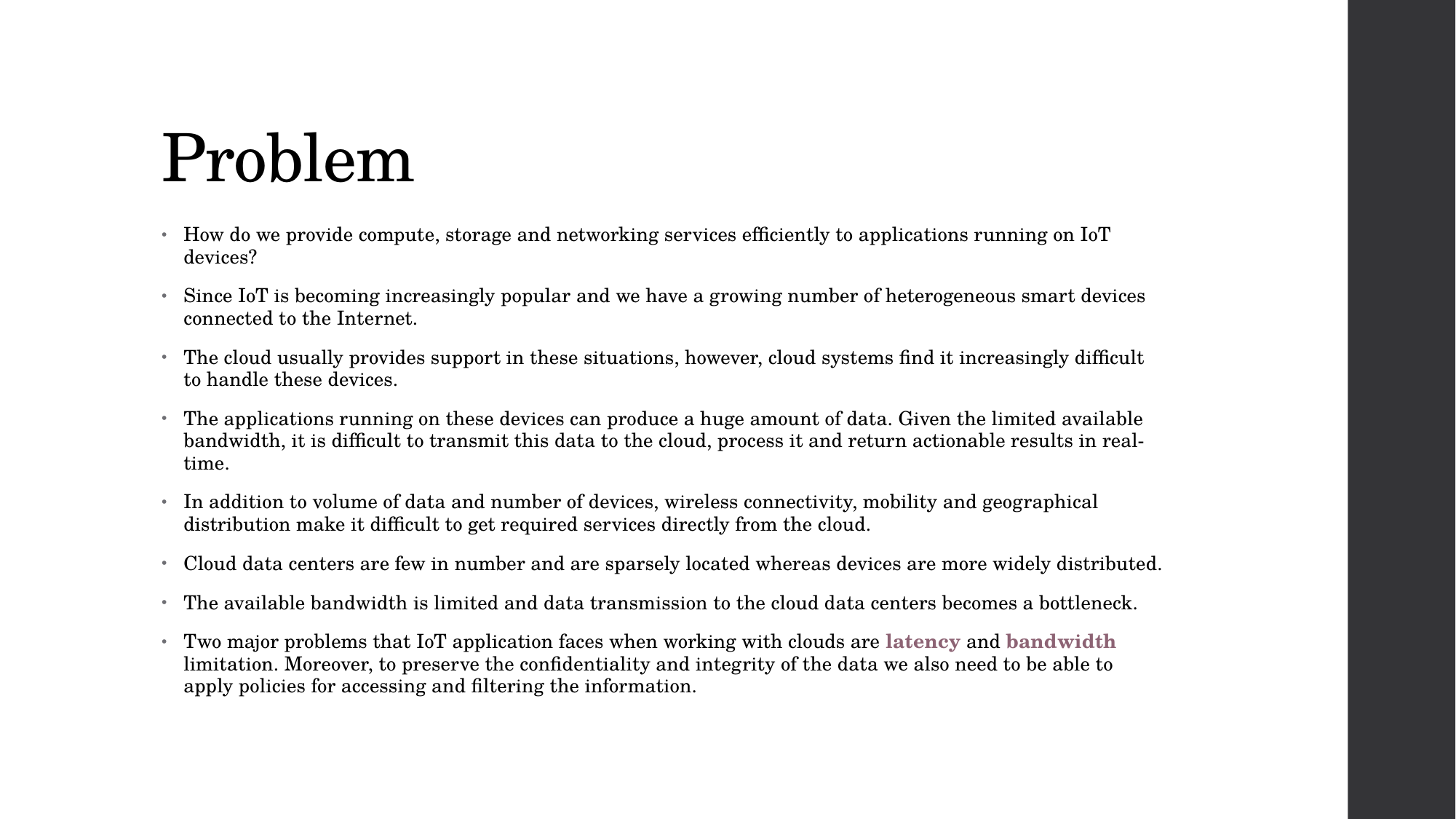

# Problem
How do we provide compute, storage and networking services efficiently to applications running on IoT devices?
Since IoT is becoming increasingly popular and we have a growing number of heterogeneous smart devices connected to the Internet.
The cloud usually provides support in these situations, however, cloud systems find it increasingly difficult to handle these devices.
The applications running on these devices can produce a huge amount of data. Given the limited available bandwidth, it is difficult to transmit this data to the cloud, process it and return actionable results in real-time.
In addition to volume of data and number of devices, wireless connectivity, mobility and geographical distribution make it difficult to get required services directly from the cloud.
Cloud data centers are few in number and are sparsely located whereas devices are more widely distributed.
The available bandwidth is limited and data transmission to the cloud data centers becomes a bottleneck.
Two major problems that IoT application faces when working with clouds are latency and bandwidth limitation. Moreover, to preserve the confidentiality and integrity of the data we also need to be able to apply policies for accessing and filtering the information.